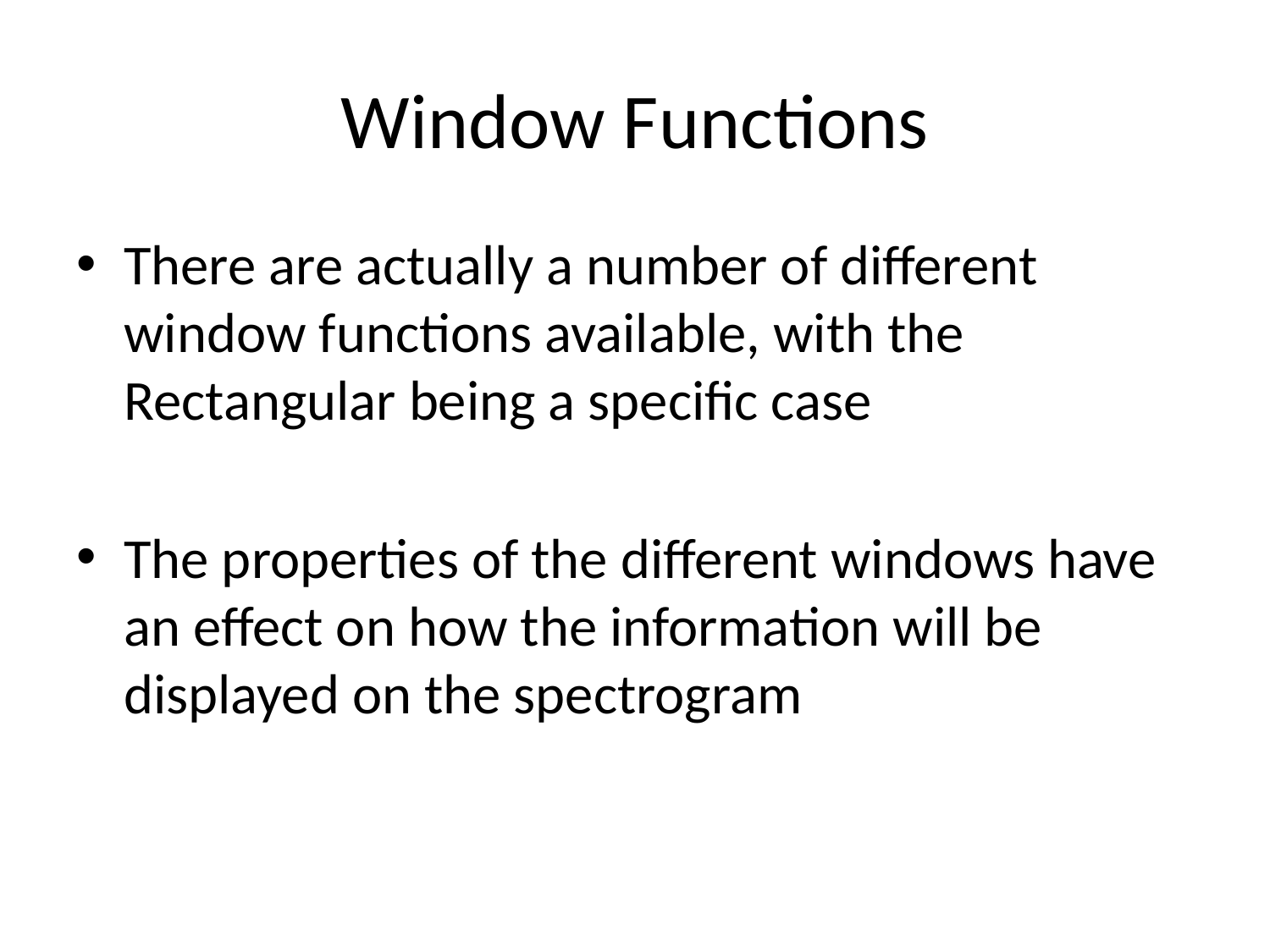

# Window Functions
There are actually a number of different window functions available, with the Rectangular being a specific case

The properties of the different windows have an effect on how the information will be displayed on the spectrogram